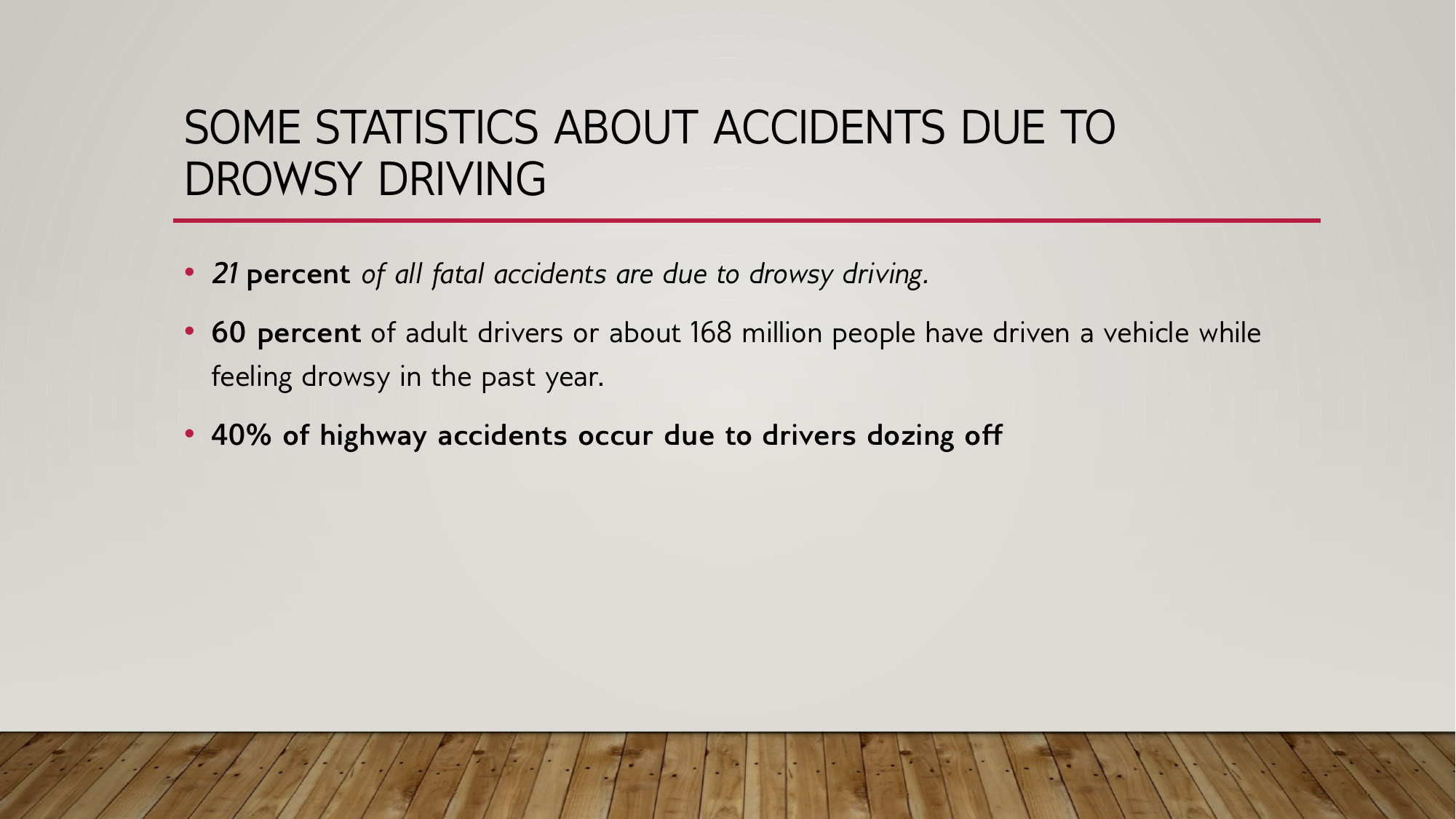

# SOME STATISTICS ABOUT ACCIDENTS DUE TO DROWSY DRIVING
21 percent of all fatal accidents are due to drowsy driving.
60 percent of adult drivers or about 168 million people have driven a vehicle while feeling drowsy in the past year.
40% of highway accidents occur due to drivers dozing off